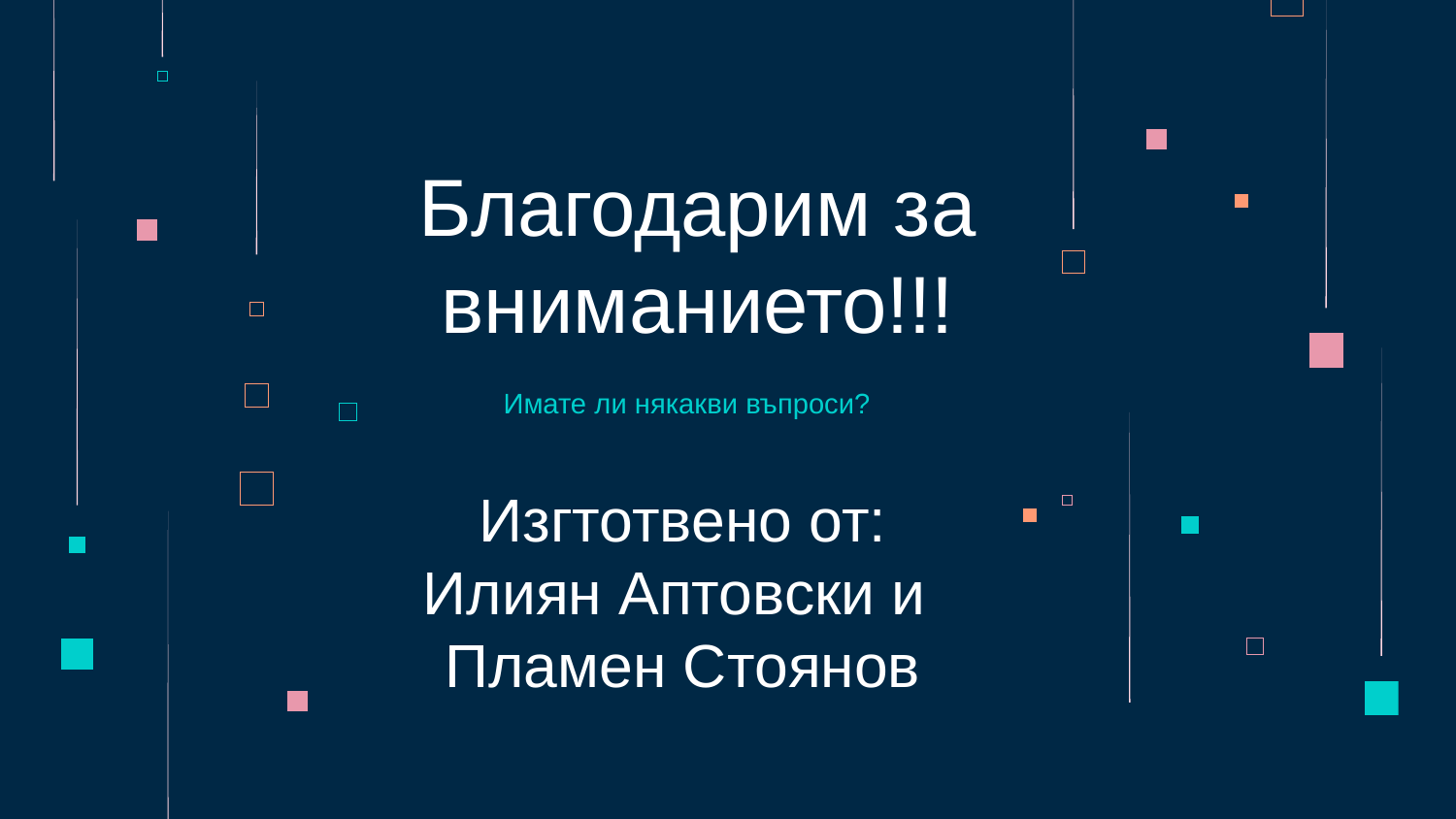

# Благодарим за вниманието!!!
 Имате ли някакви въпроси?
Изгтотвено от:
Илиян Аптовски и
Пламен Стоянов

Please keep this slide for attribution